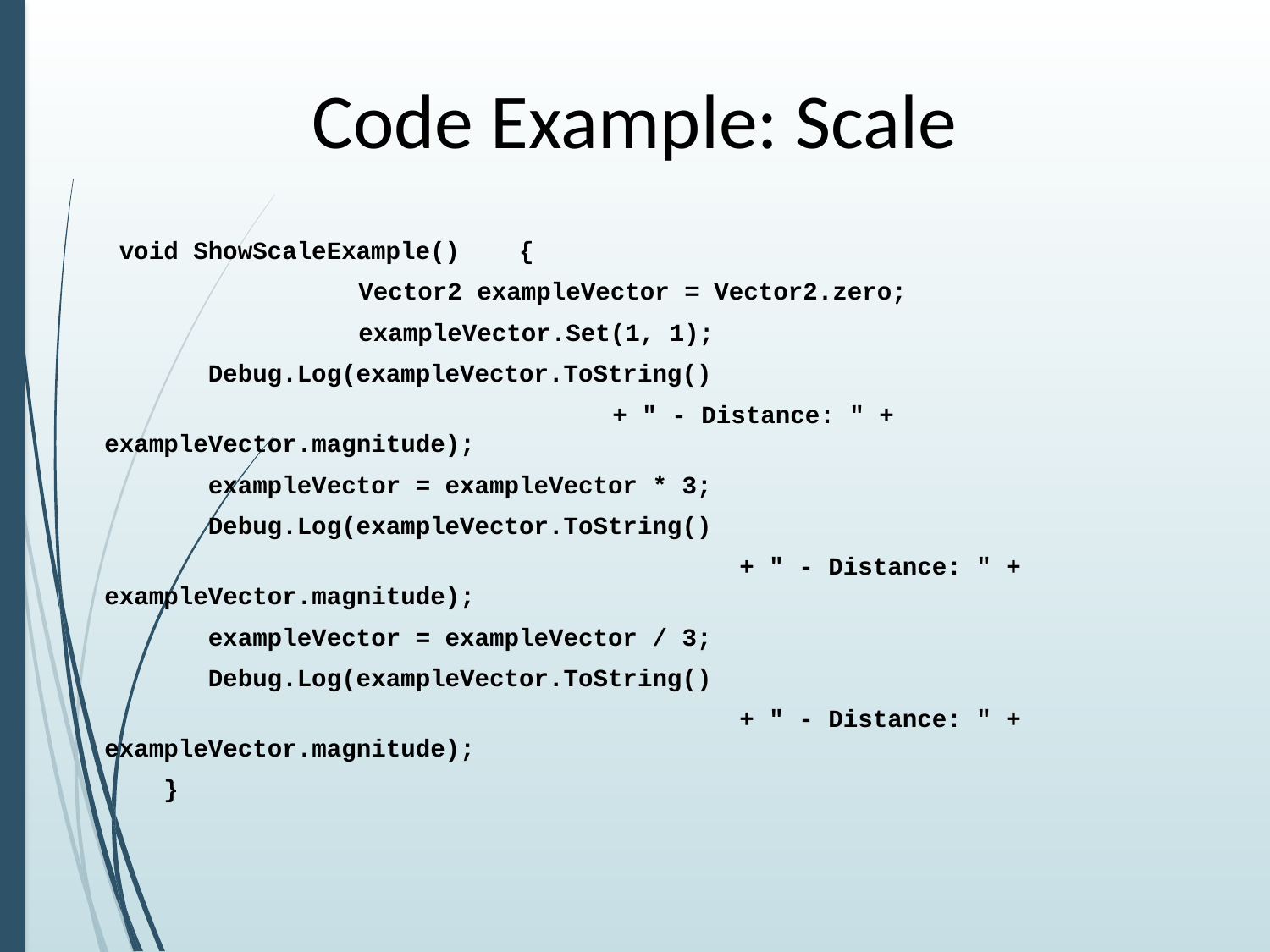

# Code Example: Scale
 void ShowScaleExample()    {
		Vector2 exampleVector = Vector2.zero;
		exampleVector.Set(1, 1);
       Debug.Log(exampleVector.ToString()
				+ " - Distance: " + exampleVector.magnitude);
       exampleVector = exampleVector * 3;
       Debug.Log(exampleVector.ToString()
					+ " - Distance: " + exampleVector.magnitude);
       exampleVector = exampleVector / 3;
       Debug.Log(exampleVector.ToString()
					+ " - Distance: " + exampleVector.magnitude);
    }